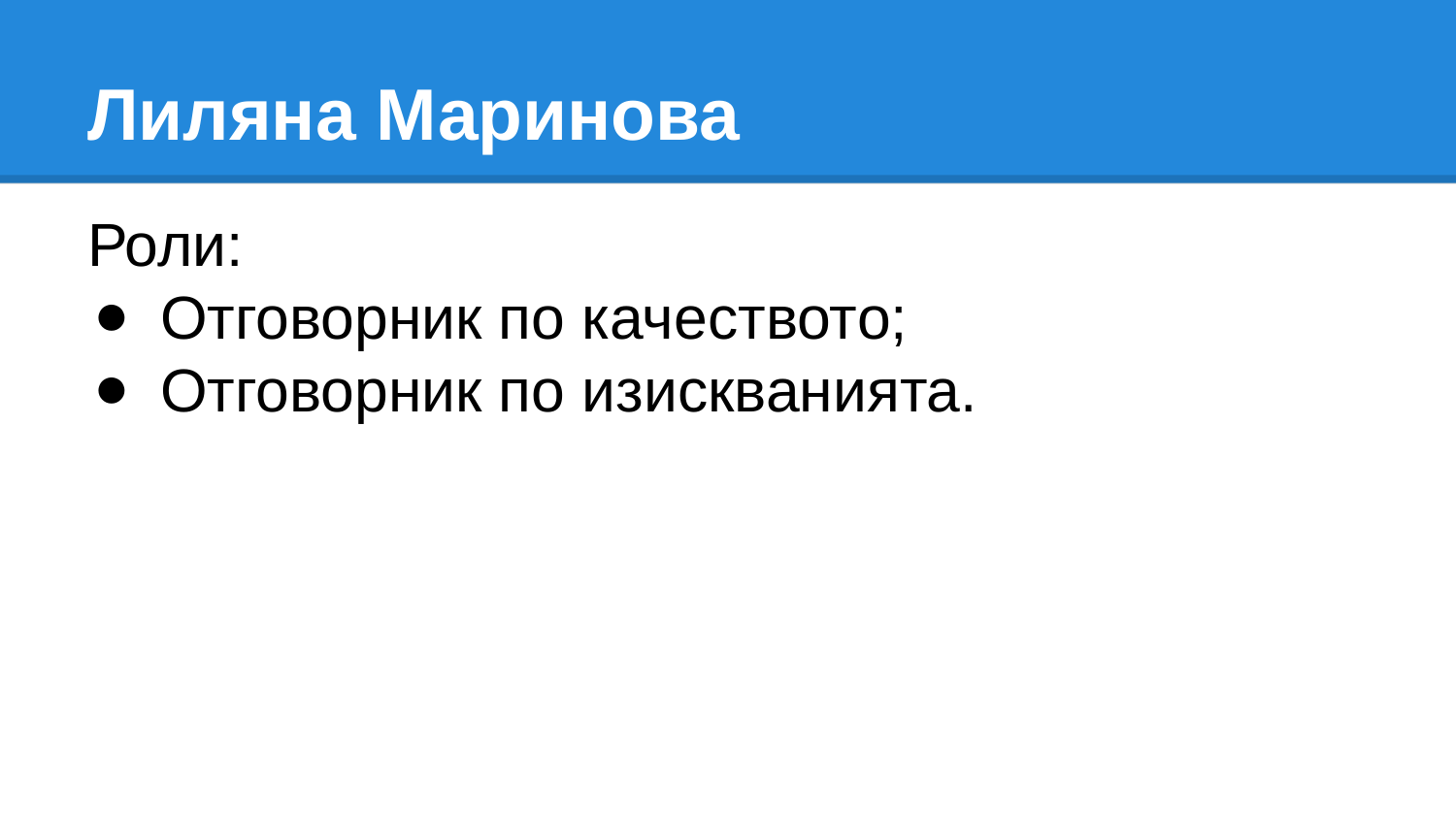

# Лиляна Маринова
Роли:
Отговорник по качеството;
Отговорник по изискванията.